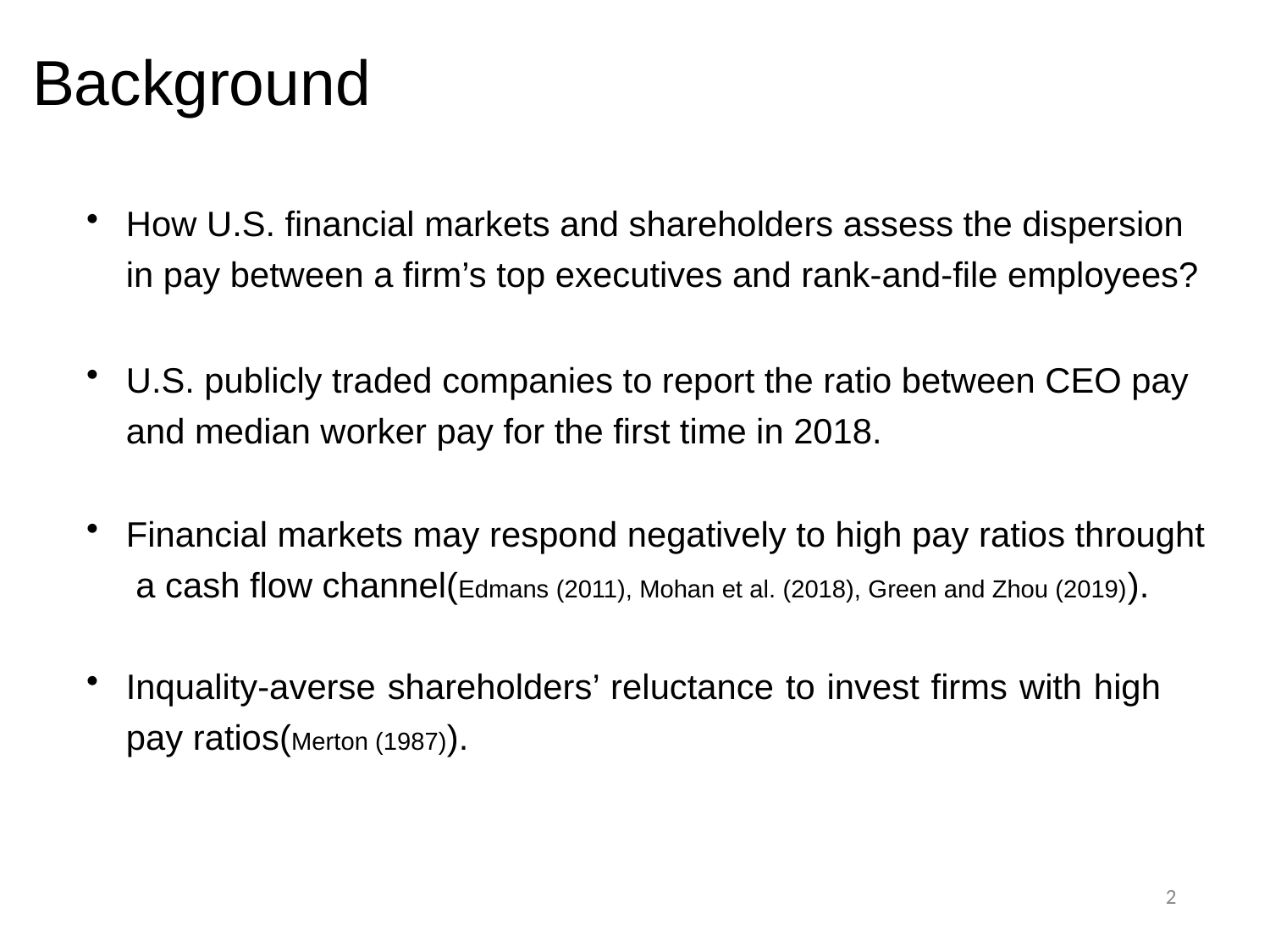

# Background
How U.S. financial markets and shareholders assess the dispersion in pay between a firm’s top executives and rank-and-file employees?

U.S. publicly traded companies to report the ratio between CEO pay and median worker pay for the first time in 2018.

Financial markets may respond negatively to high pay ratios throught  a cash flow channel(Edmans (2011), Mohan et al. (2018), Green and Zhou (2019)).

Inquality-averse shareholders’ reluctance to invest firms with high pay ratios(Merton (1987)).
2